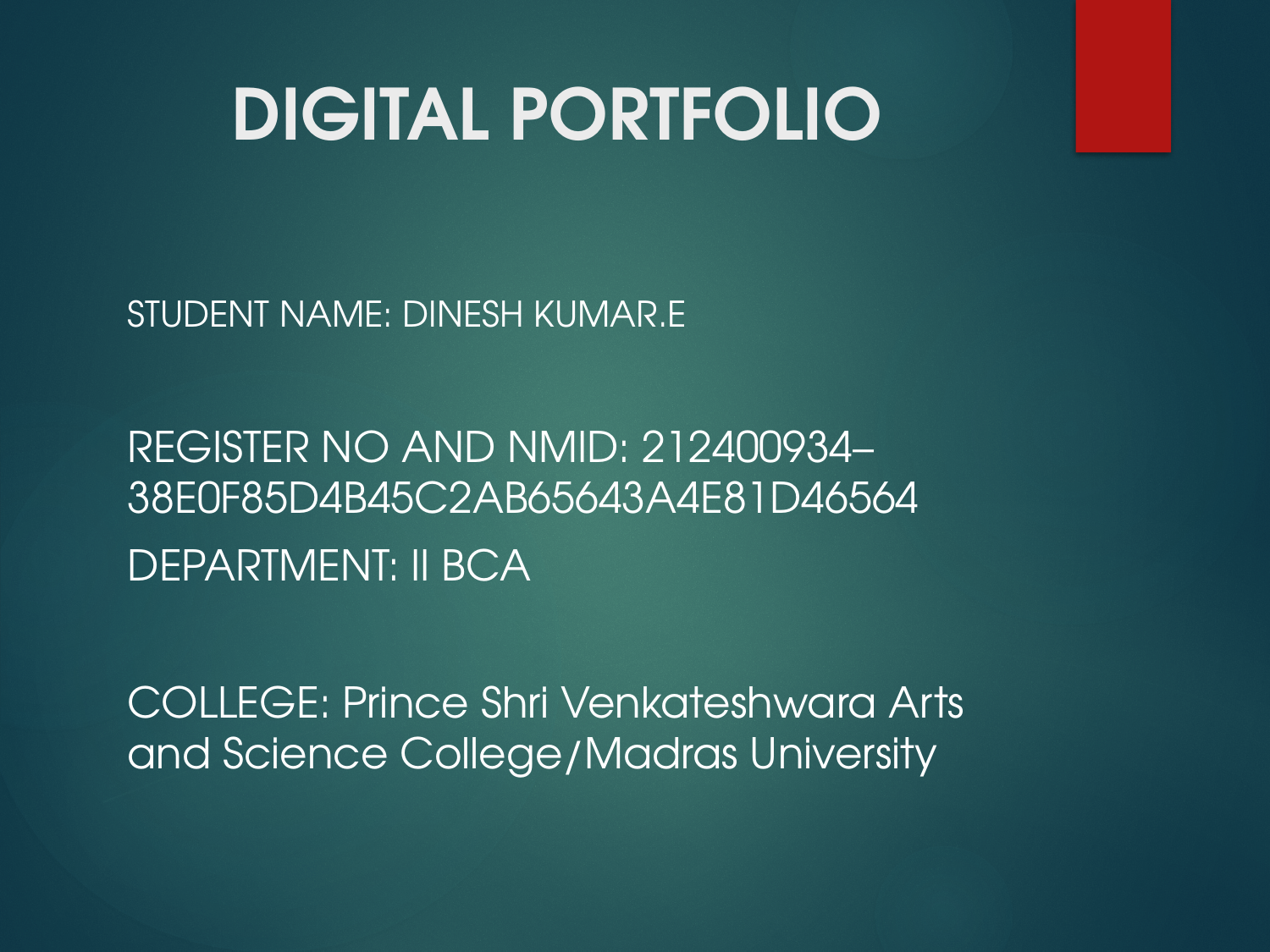

# DIGITAL PORTFOLIO
STUDENT NAME: DINESH KUMAR.E

REGISTER NO AND NMID: 212400934– 38E0F85D4B45C2AB65643A4E81D46564
DEPARTMENT: II BCA

COLLEGE: Prince Shri Venkateshwara Arts and Science College/Madras University